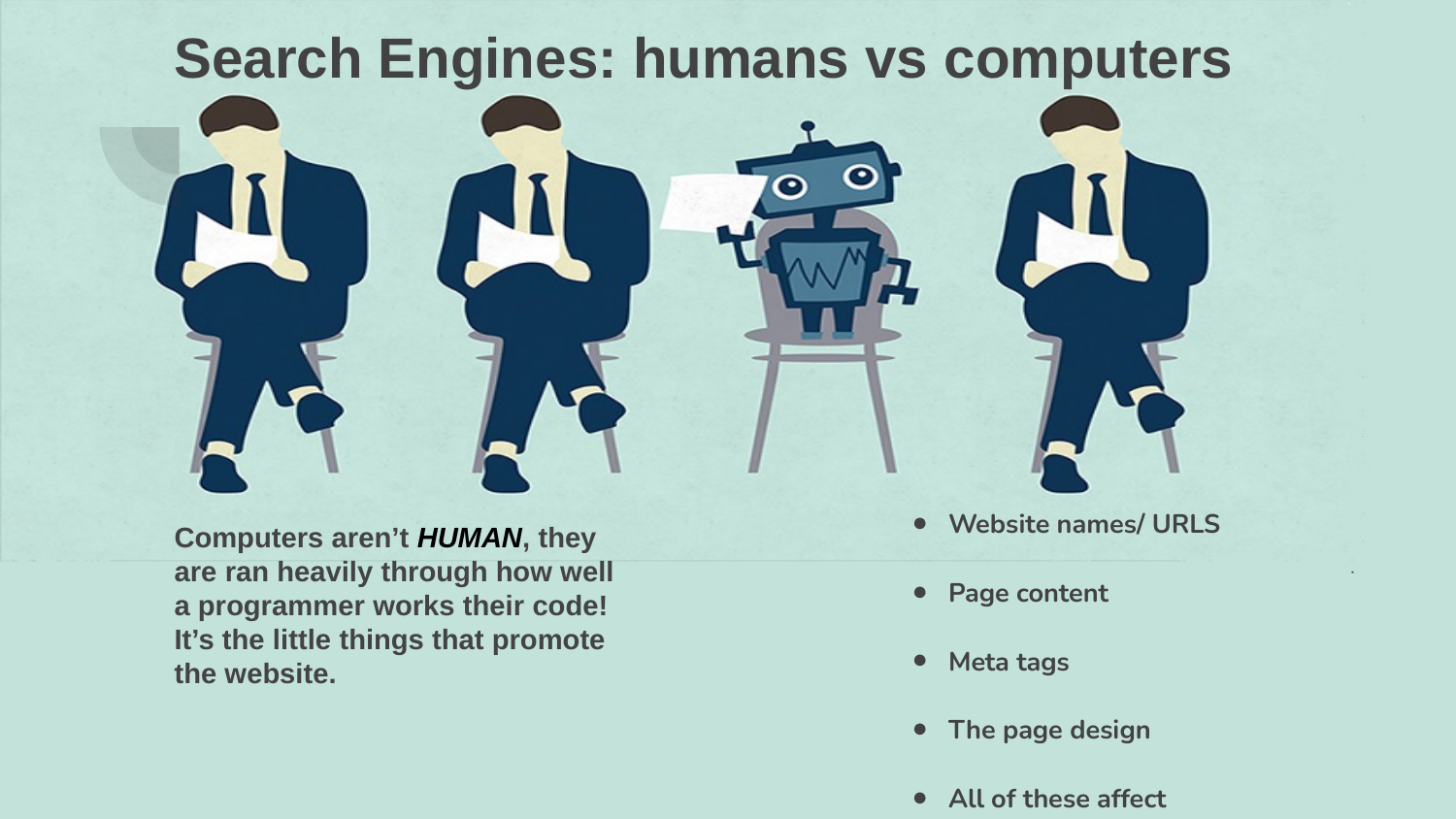

# Search Engines: humans vs computers

Website names/ URLS
Page content
Meta tags
The page design
All of these affect saleability
Computers aren’t HUMAN, they are ran heavily through how well  a programmer works their code!	 It’s the little things that promote the website.